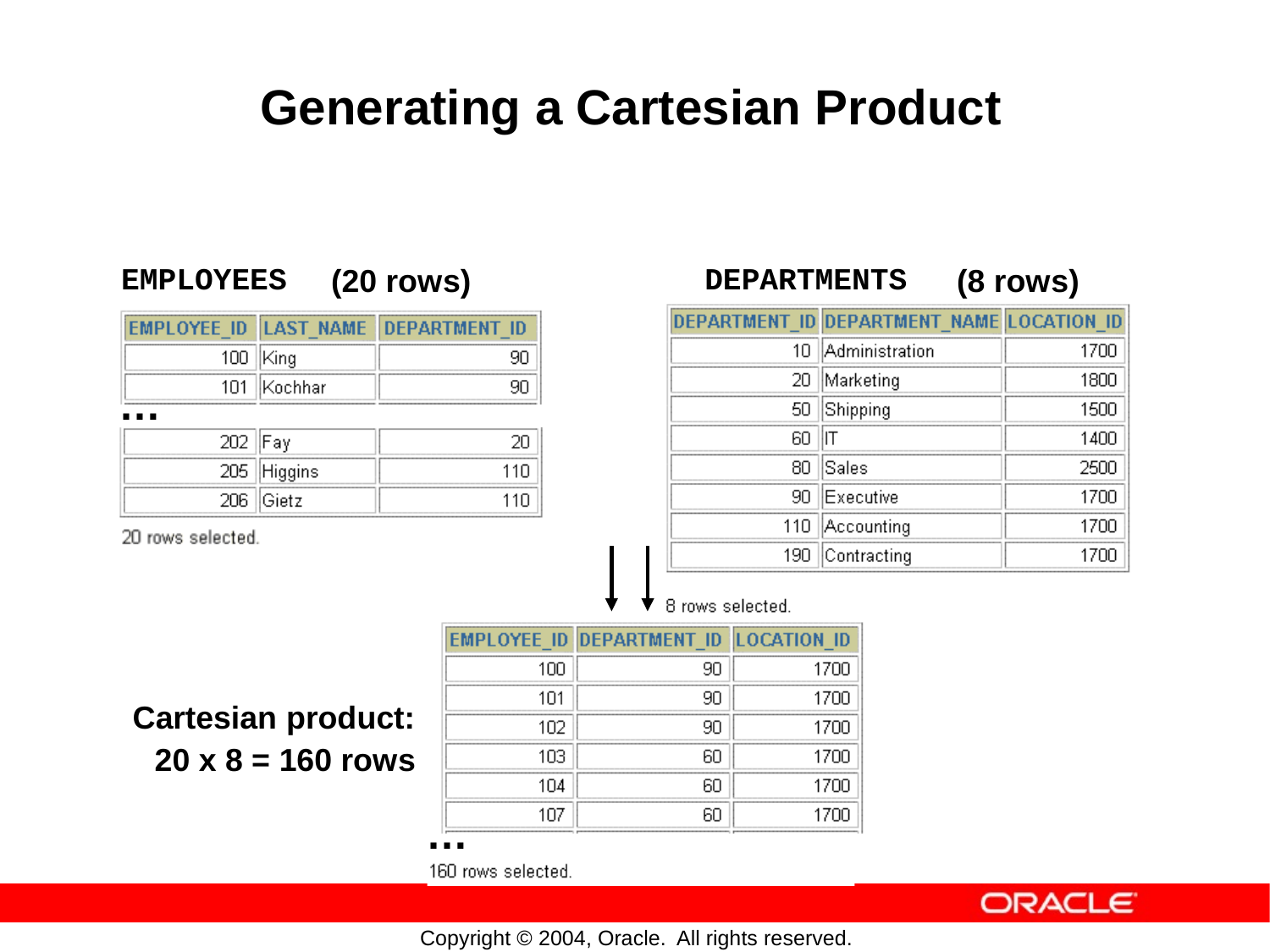

Generating
a
Cartesian Product
EMPLOYEES
DEPARTMENTS
(20
rows)
(8
rows)

…

Cartesian
product:
20 x 8 = 160 rows
…

Copyright © 2004, Oracle.
All rights reserved.